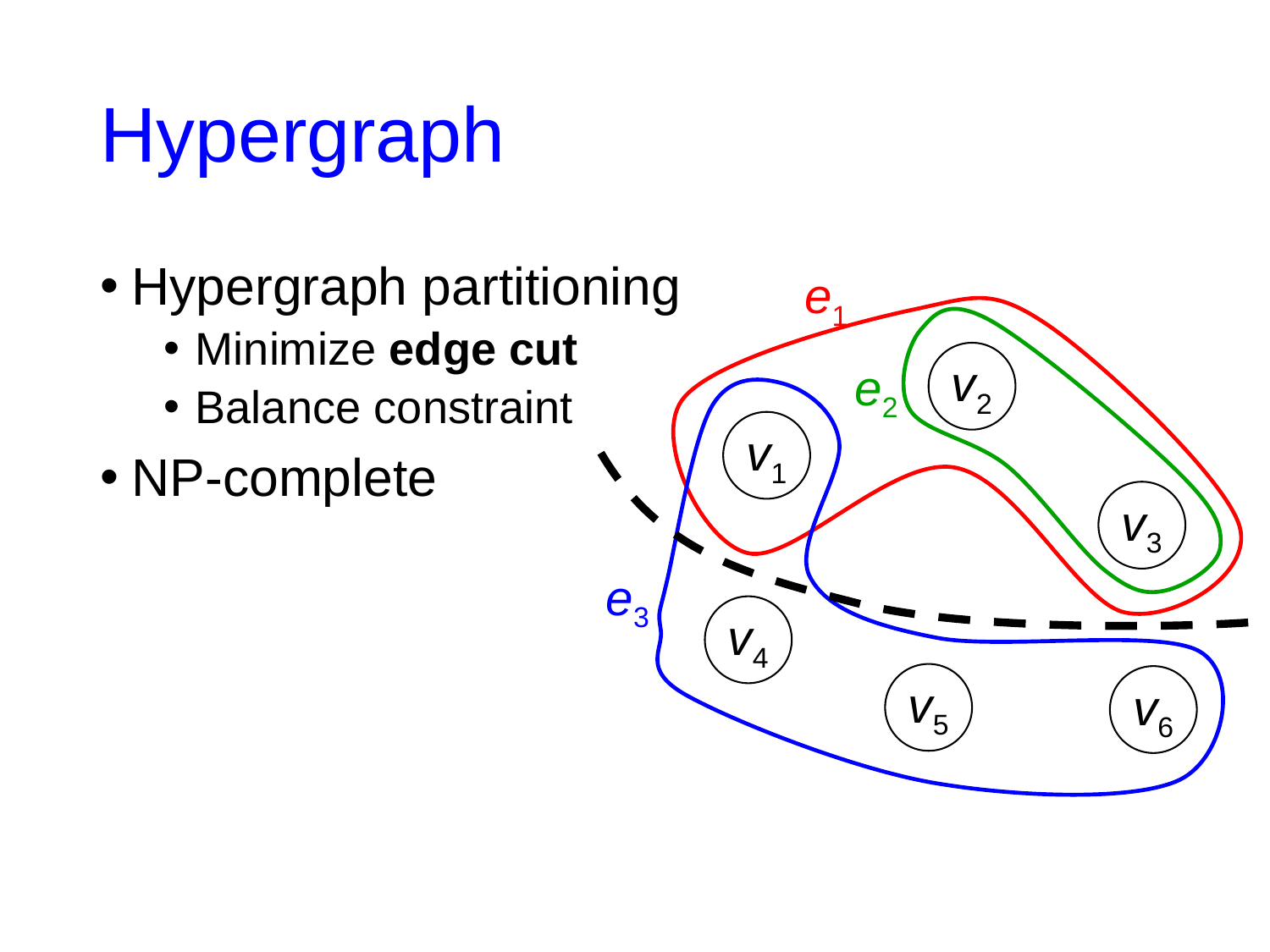

# Hypergraph
Hypergraph partitioning
Minimize edge cut
Balance constraint
NP-complete
e1

v2
e2

v1

v3
e3
v4
v5
v6